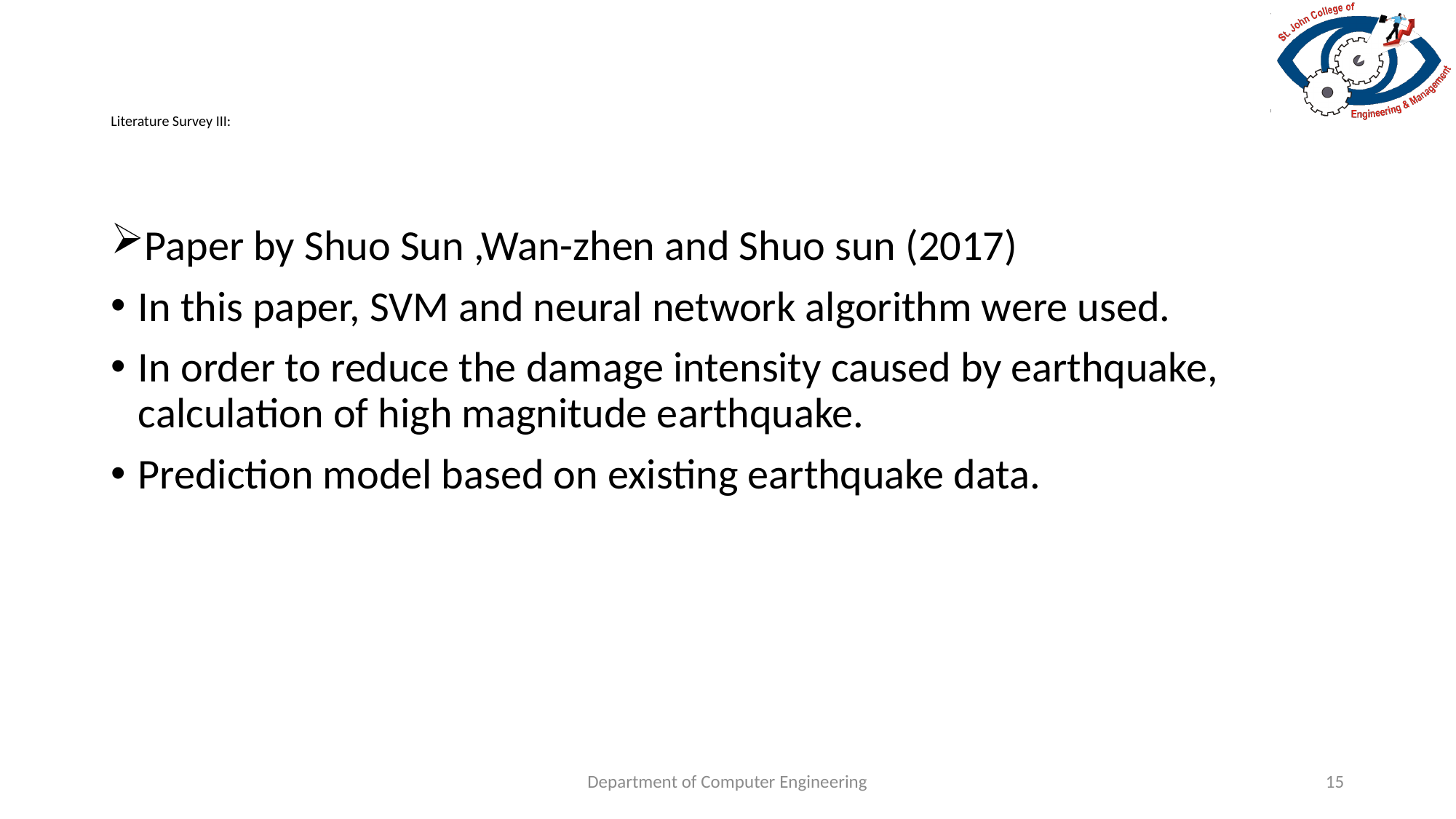

# Literature Survey III:
Paper by Shuo Sun ,Wan-zhen and Shuo sun (2017)
In this paper, SVM and neural network algorithm were used.
In order to reduce the damage intensity caused by earthquake, calculation of high magnitude earthquake.
Prediction model based on existing earthquake data.
Department of Computer Engineering
15